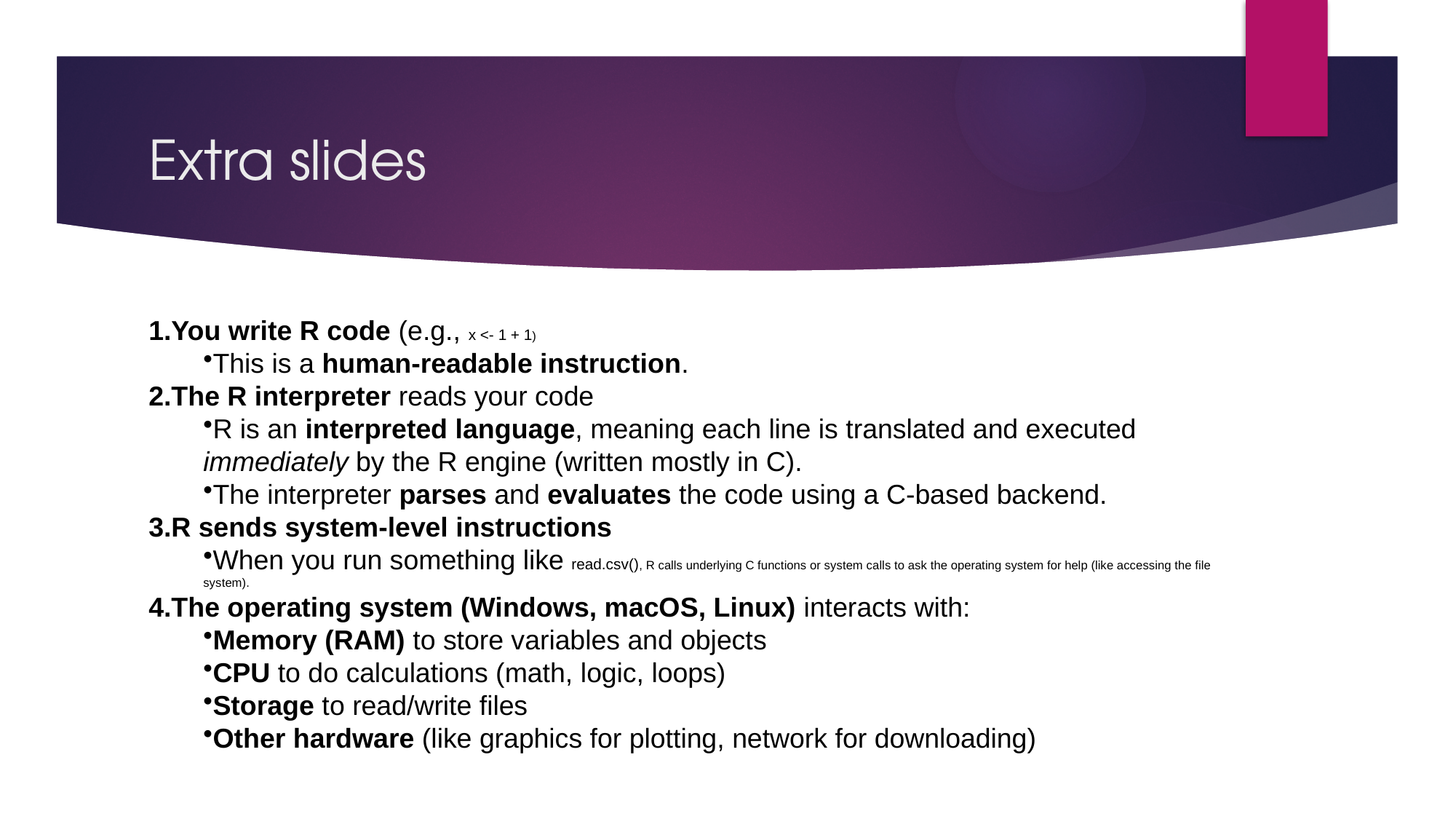

Extra slides
# You write R code (e.g., x <- 1 + 1)
This is a human-readable instruction.
The R interpreter reads your code
R is an interpreted language, meaning each line is translated and executed immediately by the R engine (written mostly in C).
The interpreter parses and evaluates the code using a C-based backend.
R sends system-level instructions
When you run something like read.csv(), R calls underlying C functions or system calls to ask the operating system for help (like accessing the file system).
The operating system (Windows, macOS, Linux) interacts with:
Memory (RAM) to store variables and objects
CPU to do calculations (math, logic, loops)
Storage to read/write files
Other hardware (like graphics for plotting, network for downloading)